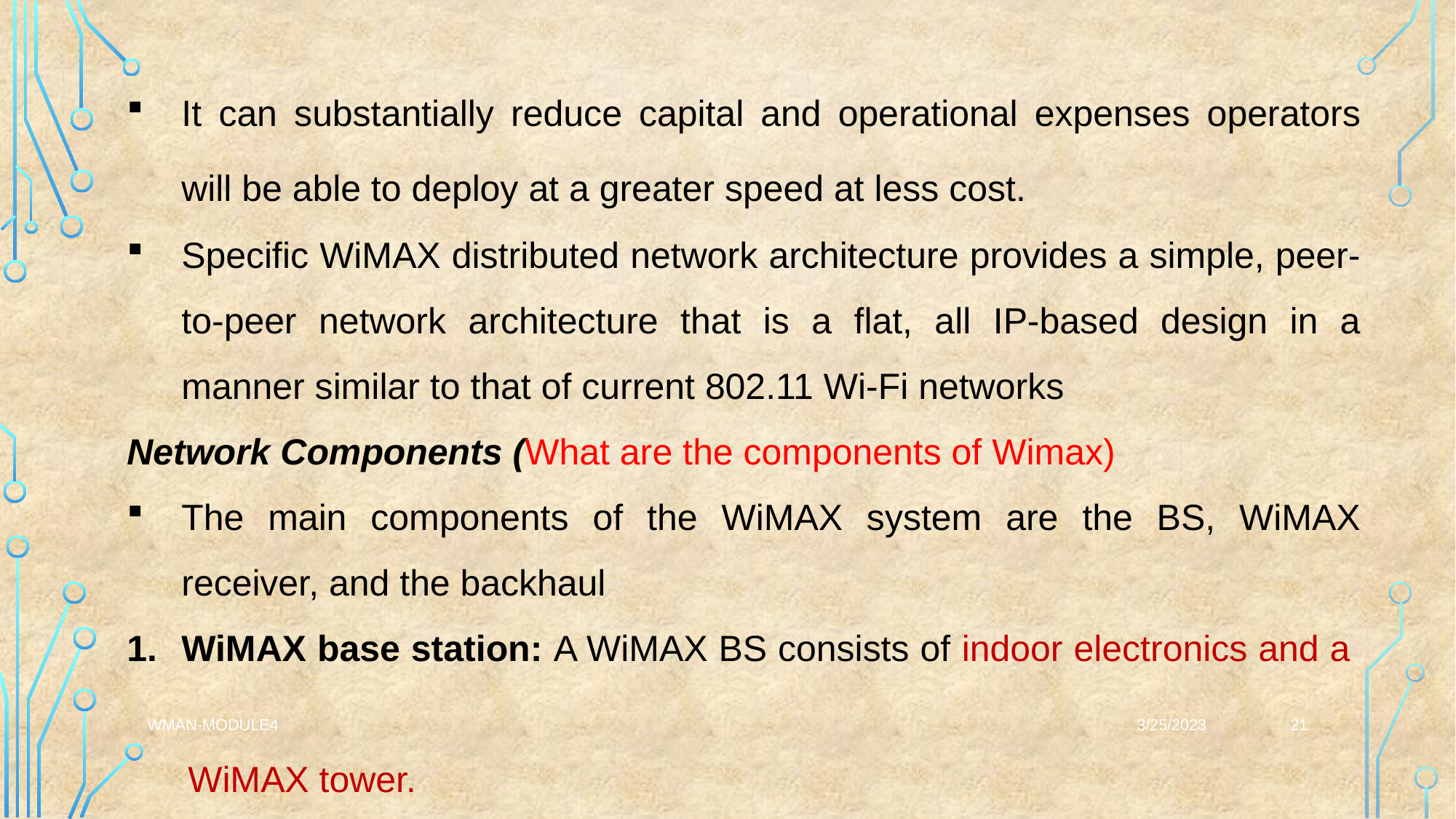

It can substantially reduce capital and operational expenses operators will be able to deploy at a greater speed at less cost.
Specific WiMAX distributed network architecture provides a simple, peer-to-peer network architecture that is a flat, all IP-based design in a manner similar to that of current 802.11 Wi-Fi networks
Network Components (What are the components of Wimax)
The main components of the WiMAX system are the BS, WiMAX receiver, and the backhaul
WiMAX base station: A WiMAX BS consists of indoor electronics and a
      WiMAX tower.
21
WMAN-Module4
3/25/2023